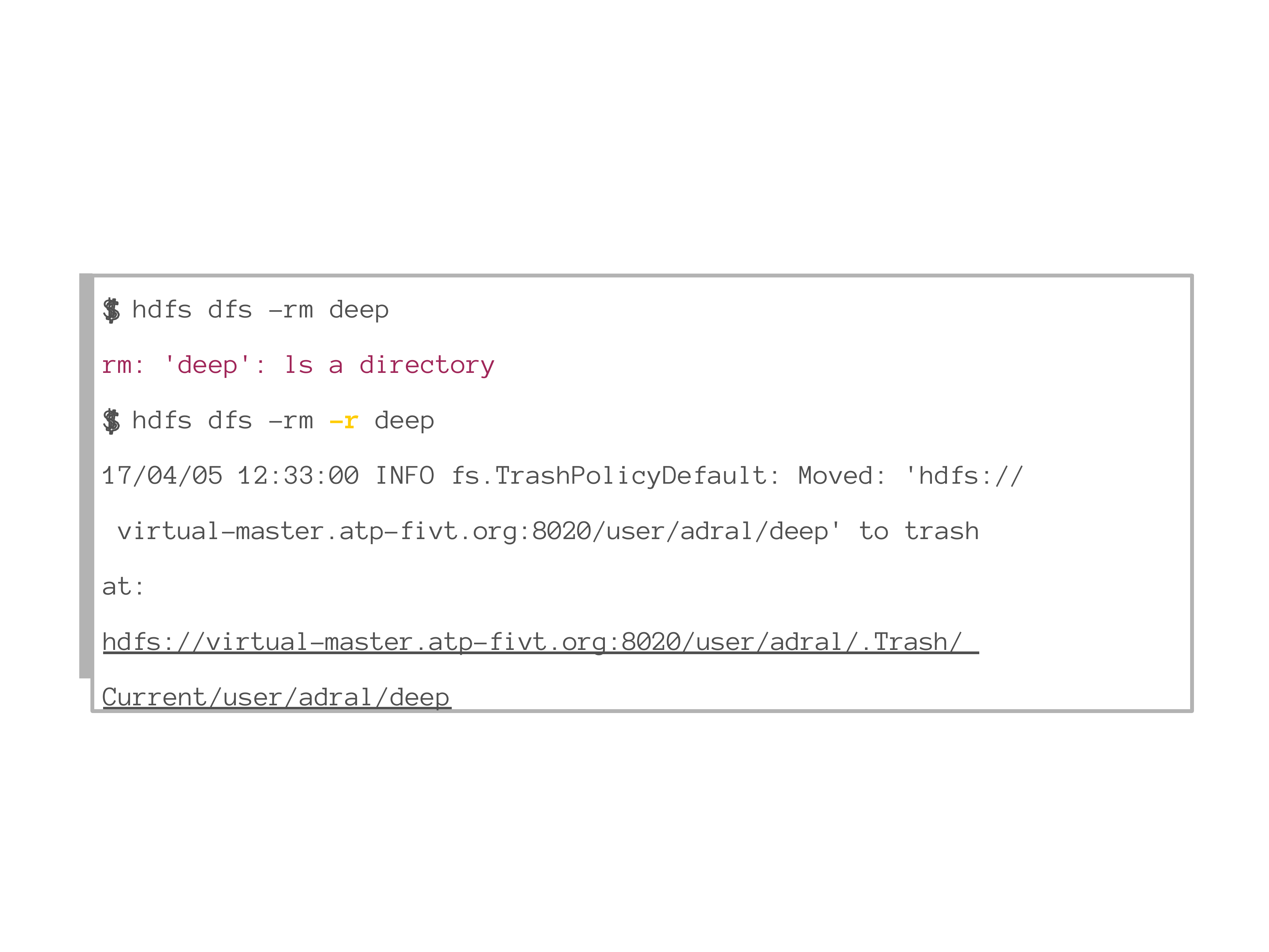

$ hdfs dfs -rm deep
rm: 'deep': ls a directory
$ hdfs dfs -rm -r deep
17/04/05 12:33:00 INFO fs.TrashPolicyDefault: Moved: 'hdfs://  virtual-master.atp-fivt.org:8020/user/adral/deep' to trash at:  hdfs://virtual-master.atp-fivt.org:8020/user/adral/.Trash/  Current/user/adral/deep